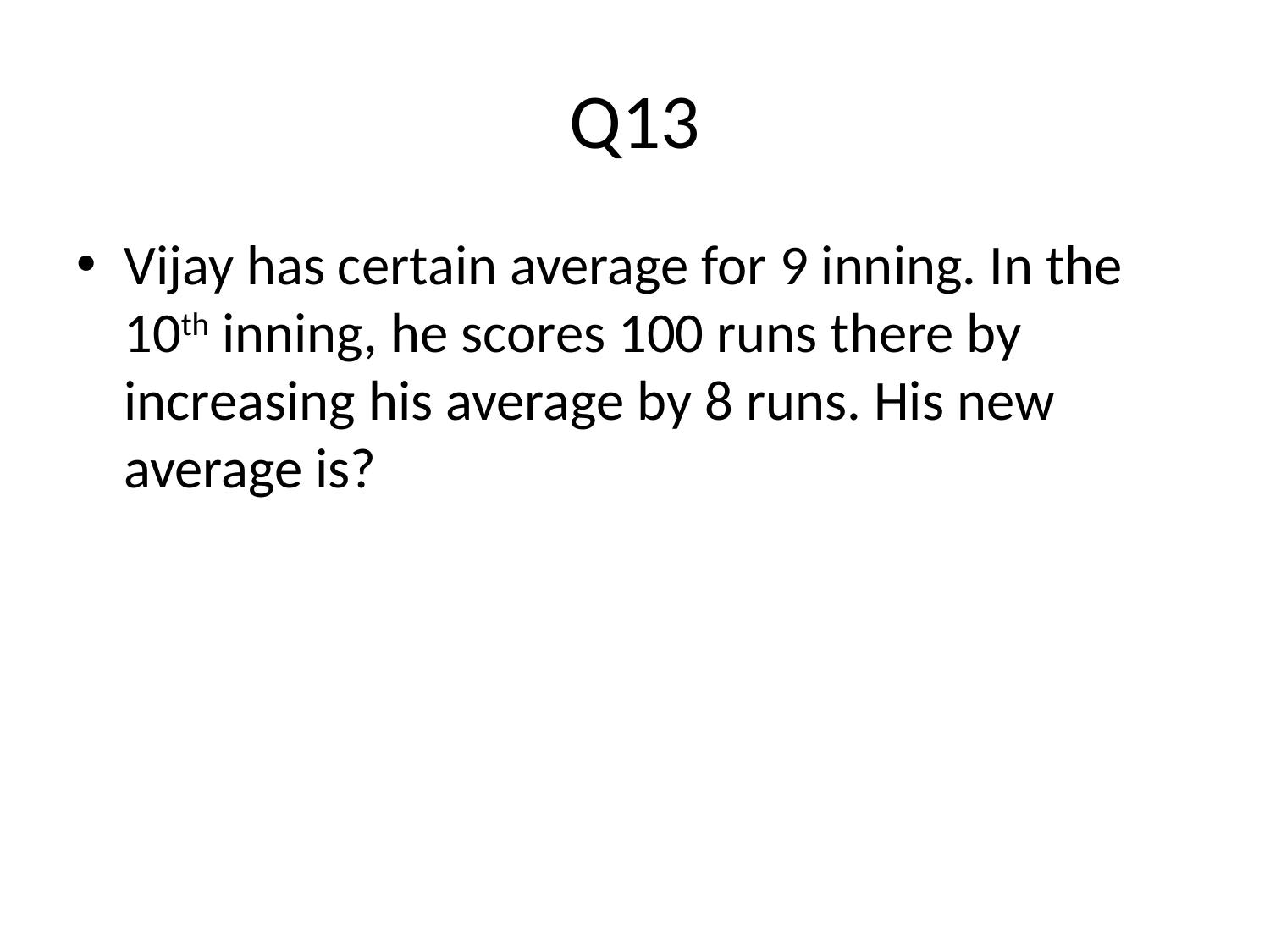

# Q13
Vijay has certain average for 9 inning. In the 10th inning, he scores 100 runs there by increasing his average by 8 runs. His new average is?